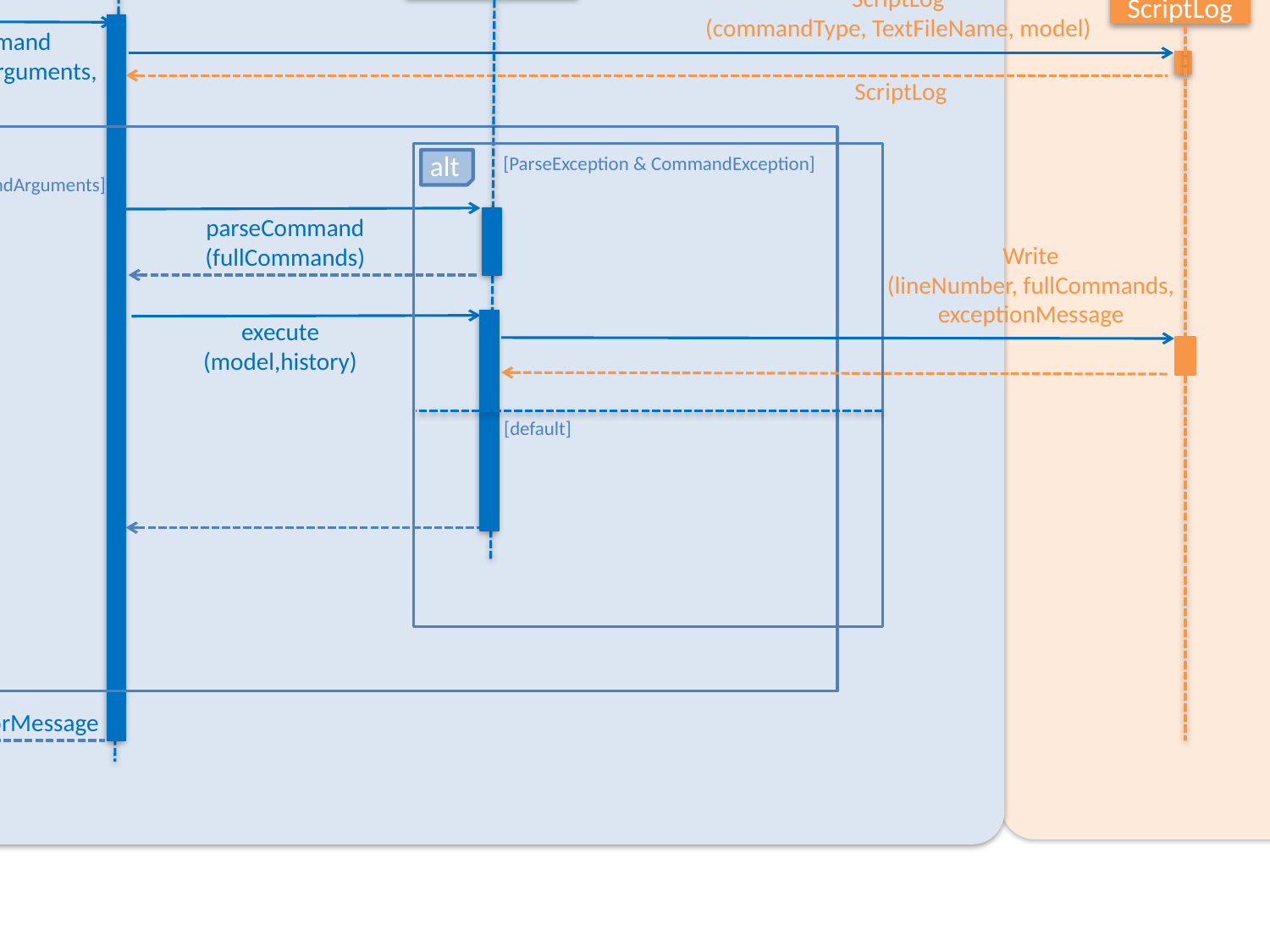

Storage

Logic
scriptParser:ScriptParser
:ScriptCommand
scriptLog:ScriptLog
ScriptLog
(commandType, TextFileName, model)

executeMutipleCommand
(scriptParser, commandArguments, model, history)

ScriptLog
Loop

alt

[ParseException & CommandException]

[fullCommands : commandArguments]

parseCommand(fullCommands)
Write
(lineNumber, fullCommands, exceptionMessage

execute
(model,history)

[default]
errorMessage